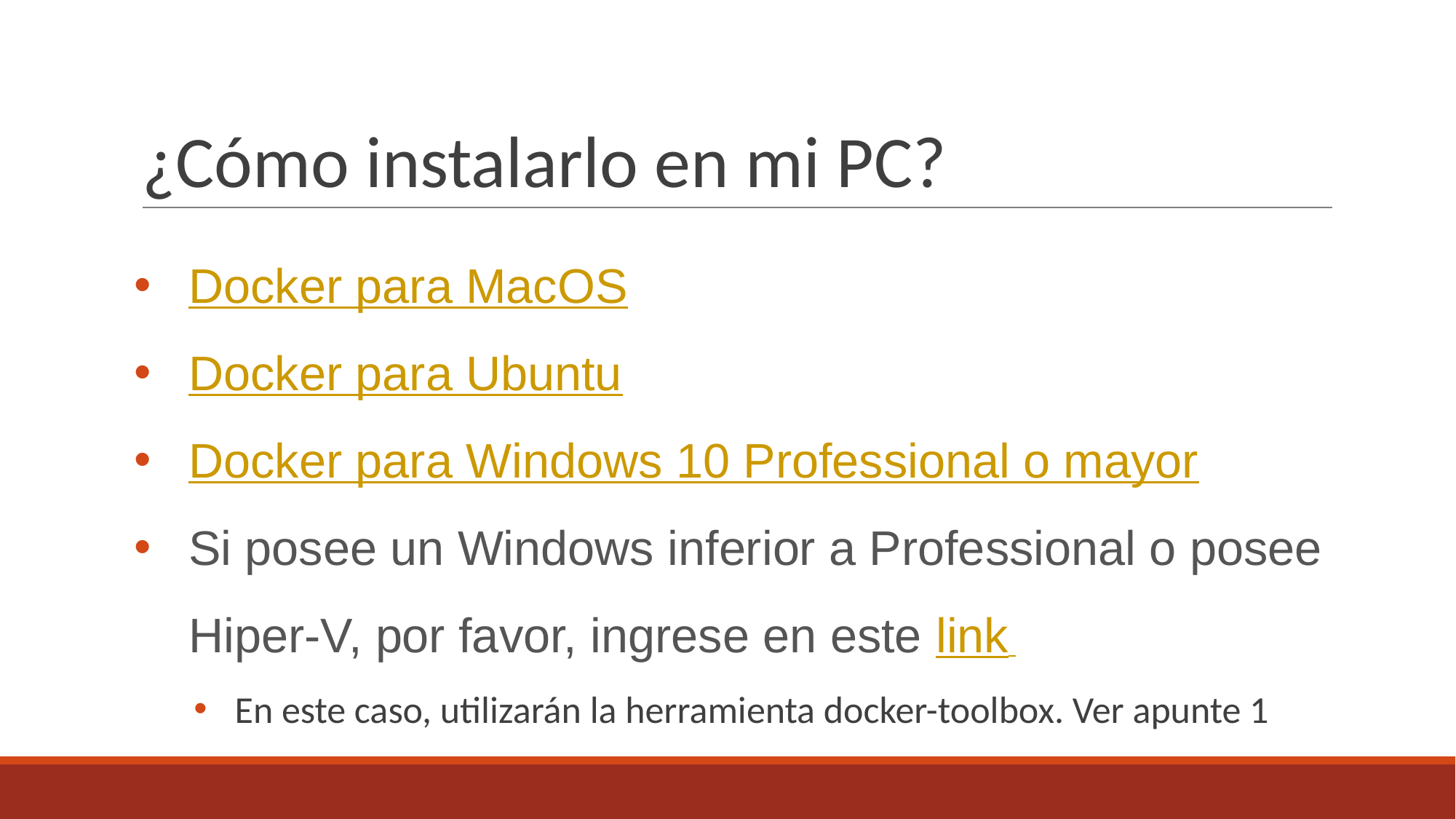

# ¿Cómo instalarlo en mi PC?
Docker para MacOS
Docker para Ubuntu
Docker para Windows 10 Professional o mayor
Si posee un Windows inferior a Professional o posee Hiper-V, por favor, ingrese en este link
En este caso, utilizarán la herramienta docker-toolbox. Ver apunte 1